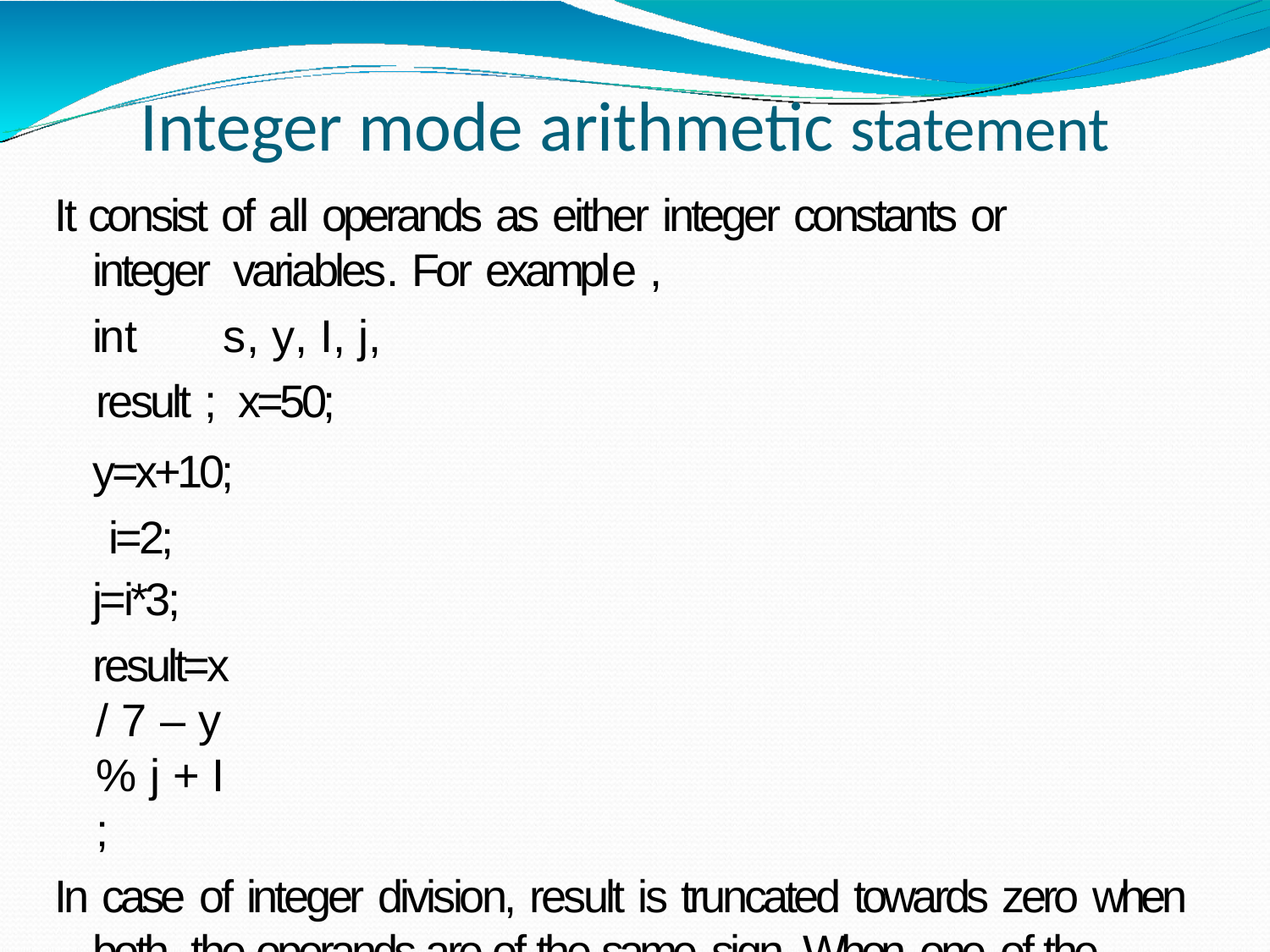

# Integer mode arithmetic statement
It consist of all operands as either integer constants or integer  variables. For example ,
int	s, y, I, j, result ;  x=50;
y=x+10;  i=2;
j=i*3;
result=x / 7 – y % j + I ;
In case of integer division, result is truncated towards zero when both  the operands are of the same sign. When one of the operands is  negative the truncation depends upon the implementation. For  example :